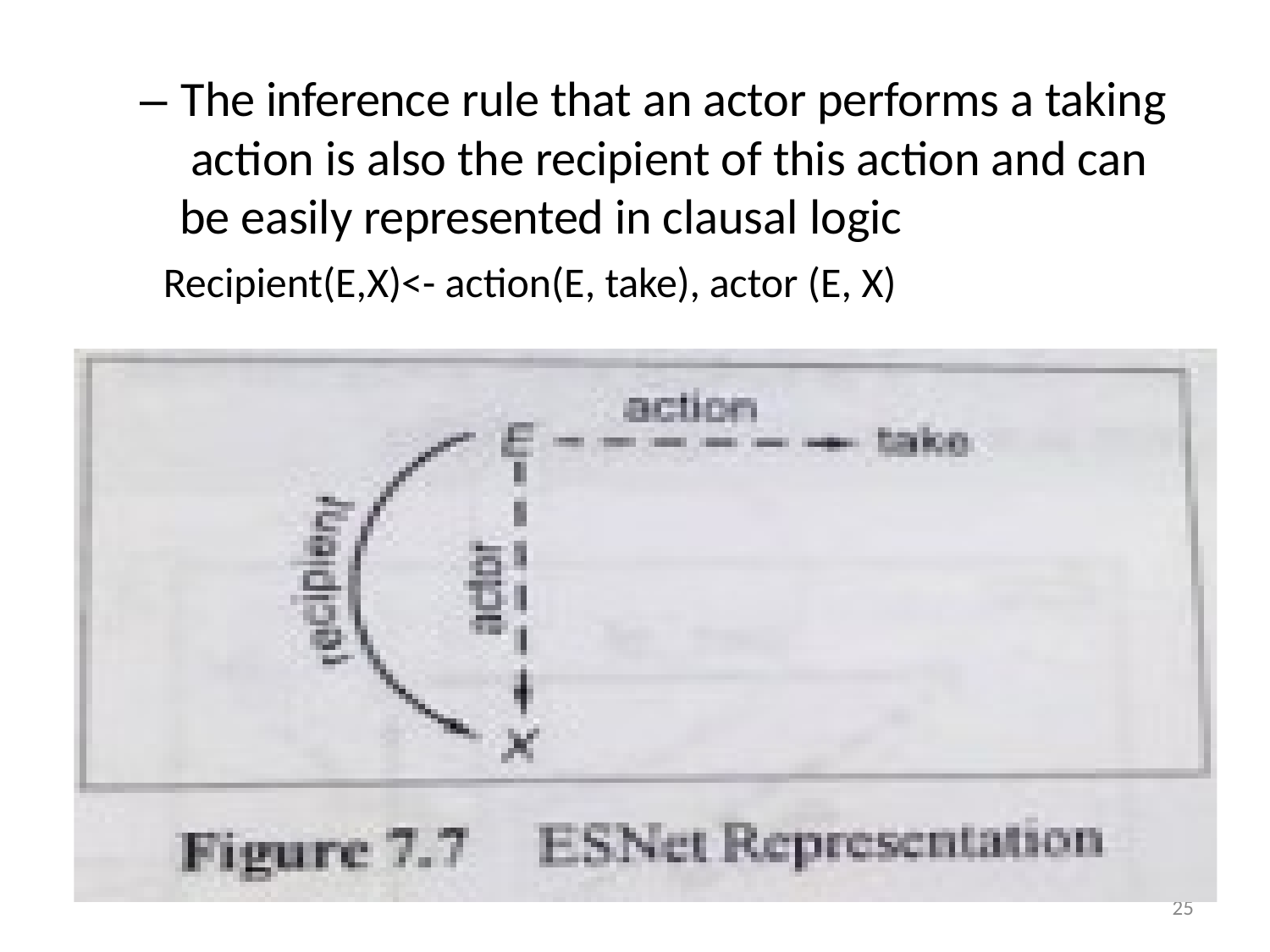

– The inference rule that an actor performs a taking  action is also the recipient of this action and can  be easily represented in clausal logic
Recipient(E,X)<- action(E, take), actor (E, X)

25